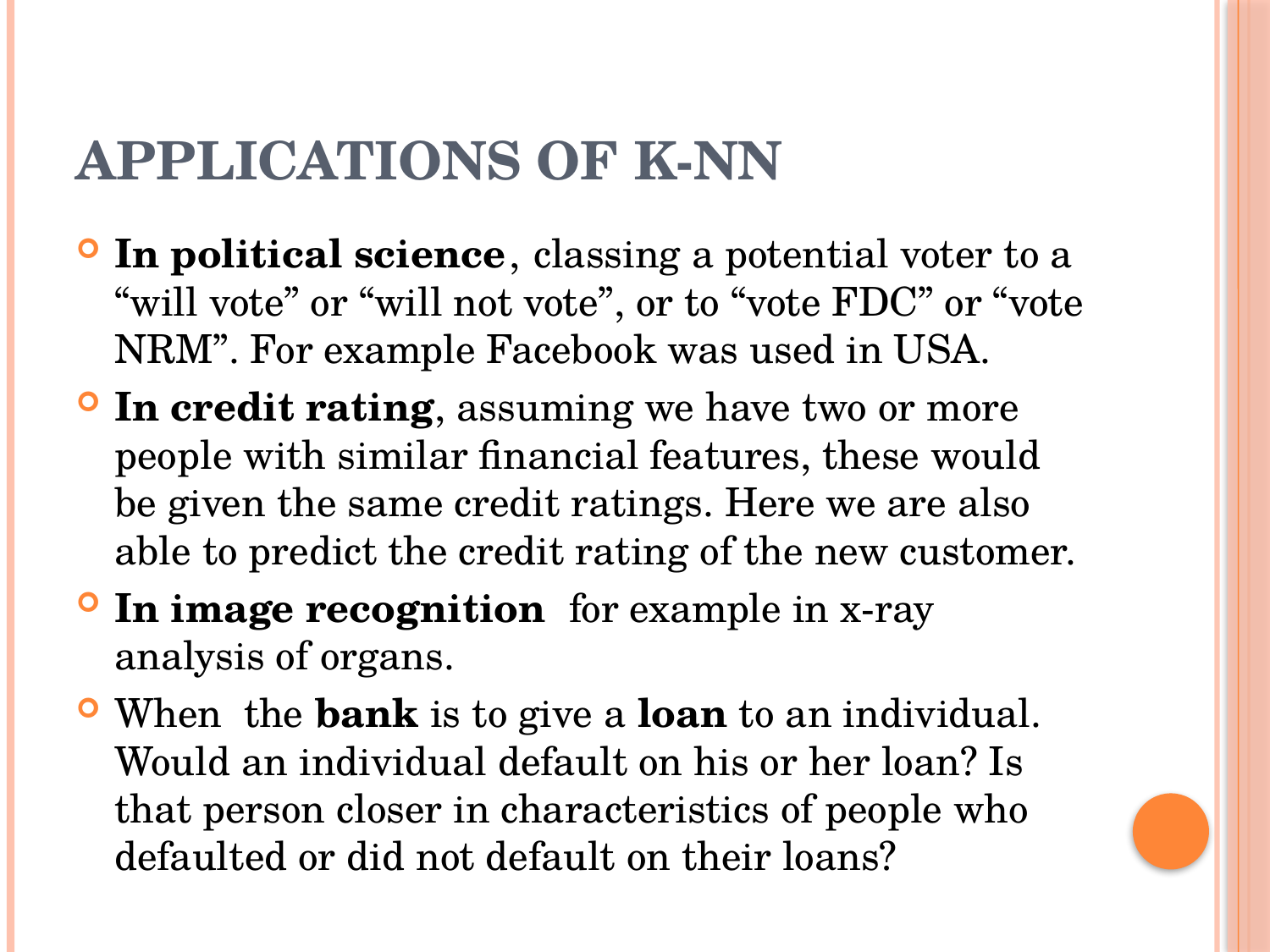

# Applications of k-nn
In political science ,  classing a potential voter to a “will vote” or “will not vote”, or to “vote FDC” or “vote NRM”. For example Facebook was used in USA.
In credit rating, assuming we have two or more people with similar financial features, these would be given the same credit ratings. Here we are also able to predict the credit rating of the new customer.
In image recognition  for example in x-ray analysis of organs.
When  the bank is to give a loan to an individual. Would an individual default on his or her loan? Is that person closer in characteristics of people who defaulted or did not default on their loans?